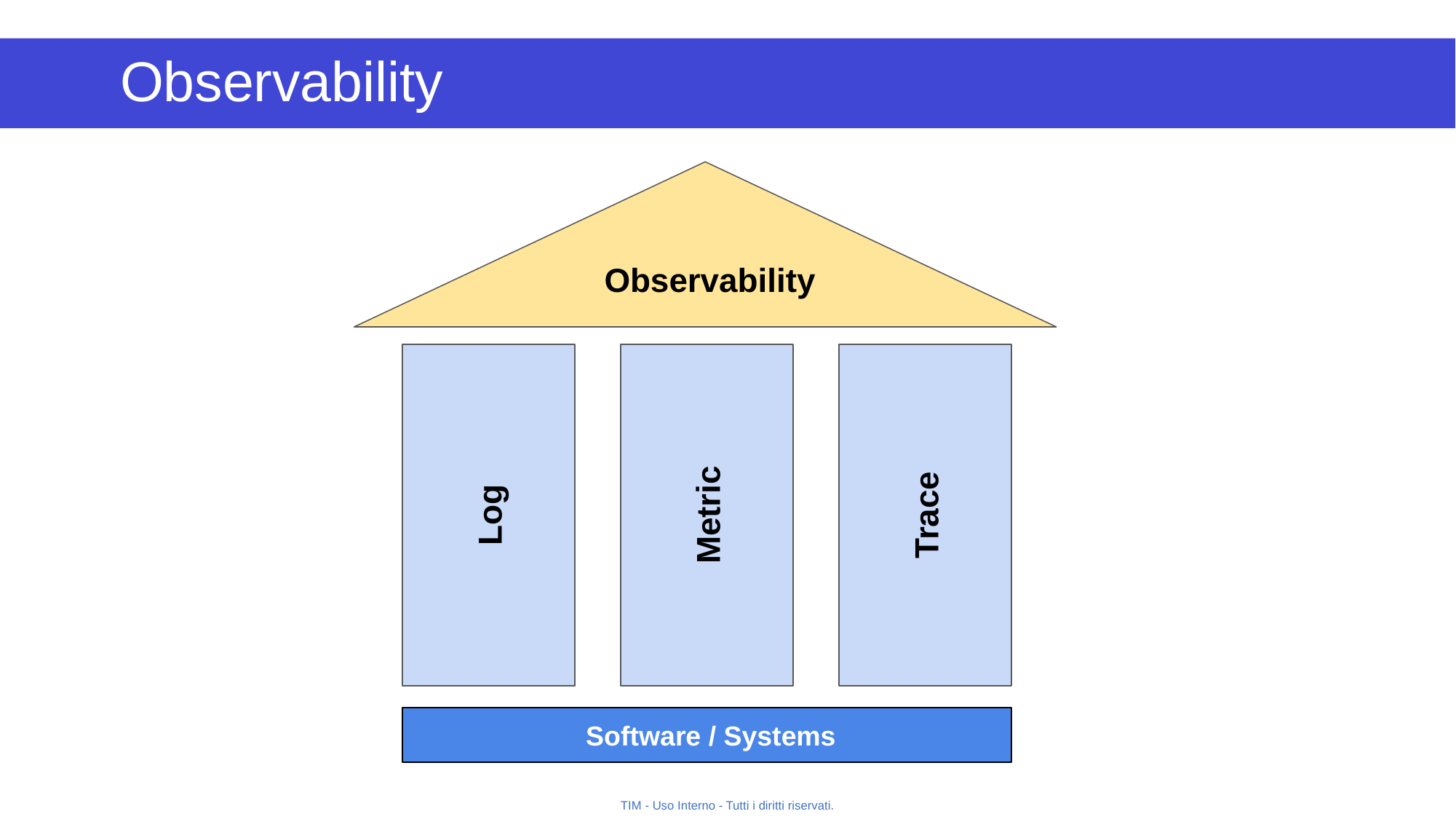

# Observability

Observability

Log
Metric
Trace
 Software / Systems